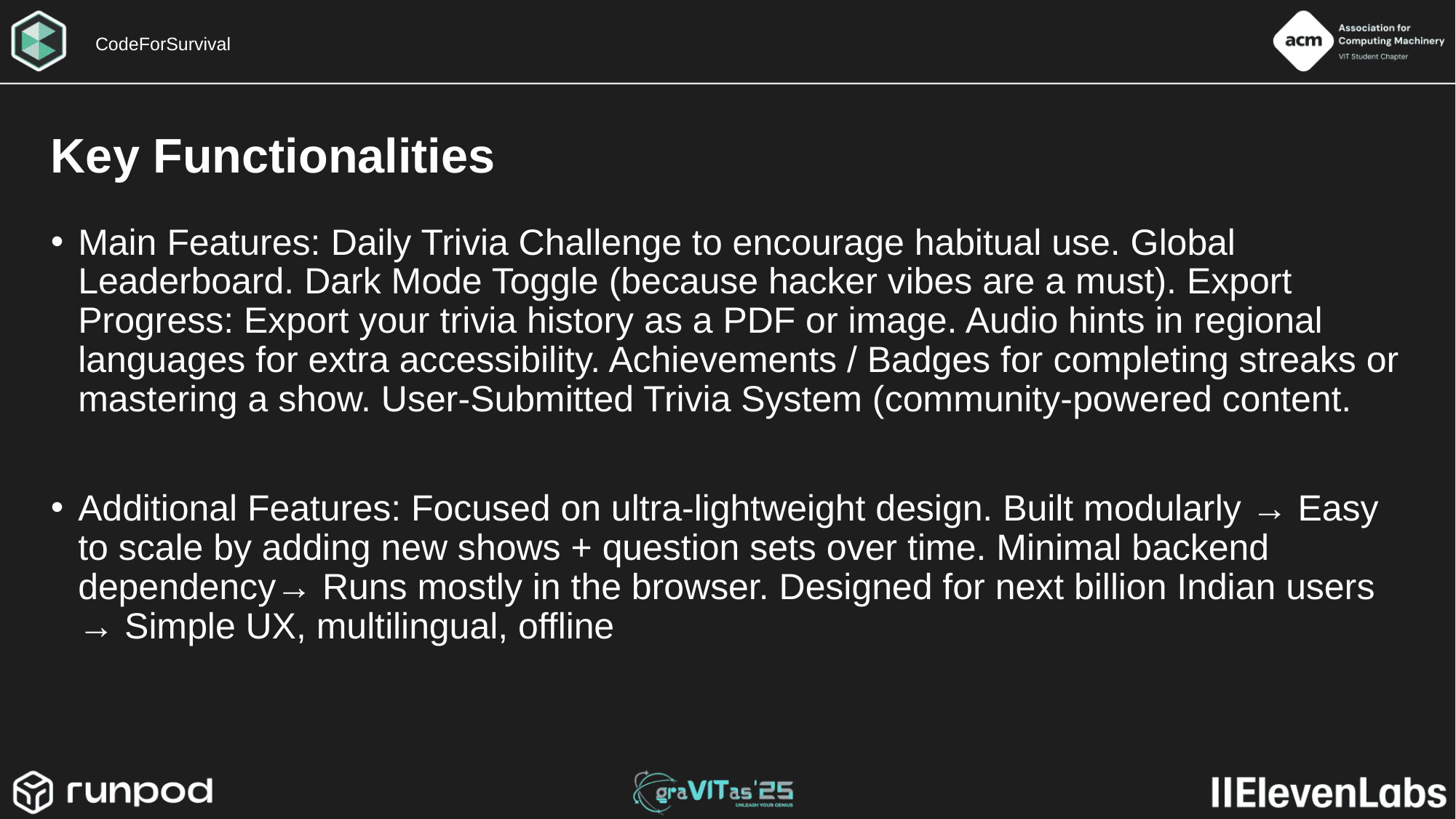

CodeForSurvival
Key Functionalities
Main Features: Daily Trivia Challenge to encourage habitual use. Global Leaderboard. Dark Mode Toggle (because hacker vibes are a must). Export Progress: Export your trivia history as a PDF or image. Audio hints in regional languages for extra accessibility. Achievements / Badges for completing streaks or mastering a show. User-Submitted Trivia System (community-powered content.

Additional Features: Focused on ultra-lightweight design. Built modularly → Easy to scale by adding new shows + question sets over time. Minimal backend dependency→ Runs mostly in the browser. Designed for next billion Indian users → Simple UX, multilingual, offline